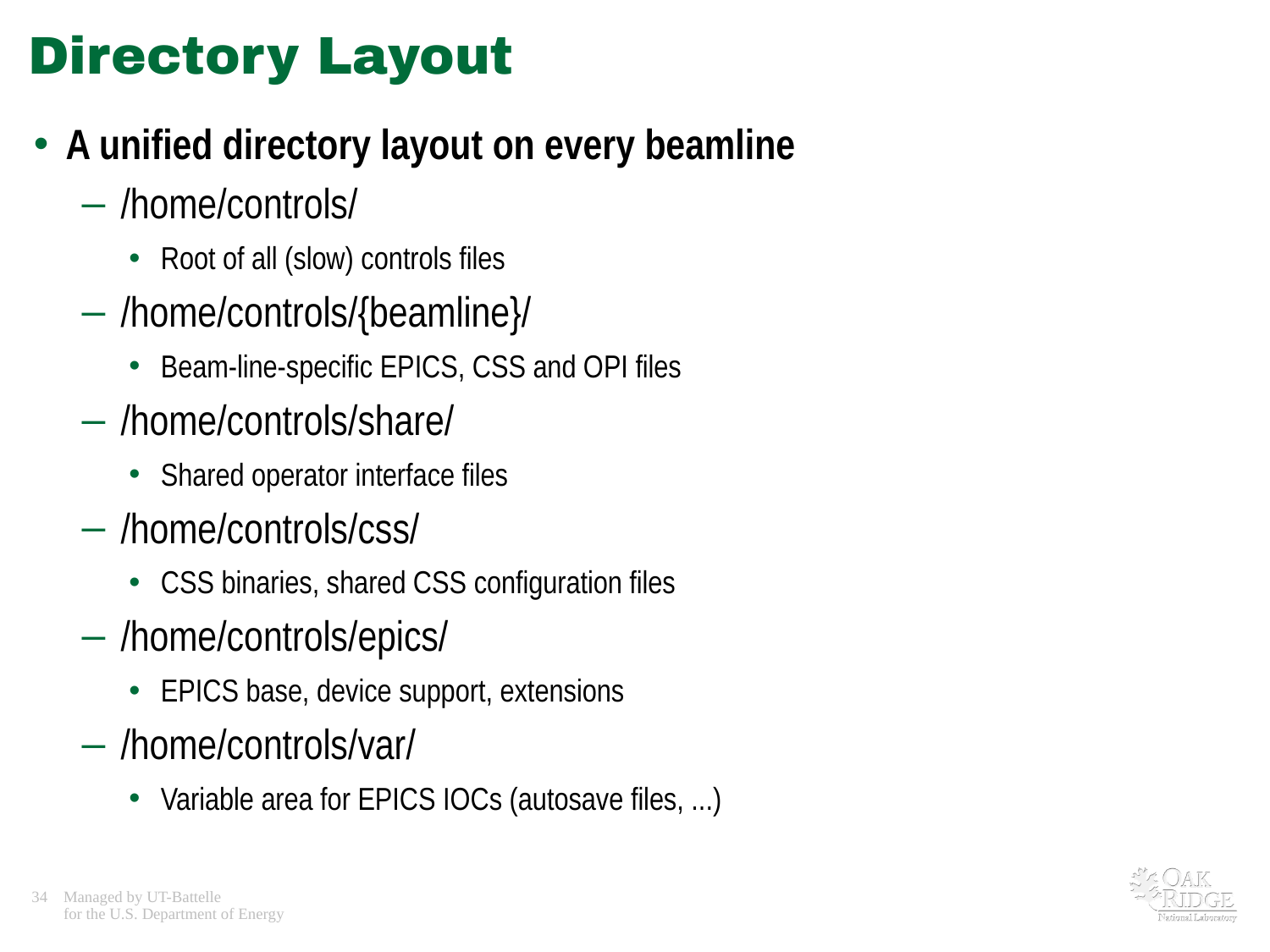

# Directory Layout
A unified directory layout on every beamline
/home/controls/
Root of all (slow) controls files
/home/controls/{beamline}/
Beam-line-specific EPICS, CSS and OPI files
/home/controls/share/
Shared operator interface files
/home/controls/css/
CSS binaries, shared CSS configuration files
/home/controls/epics/
EPICS base, device support, extensions
/home/controls/var/
Variable area for EPICS IOCs (autosave files, ...)